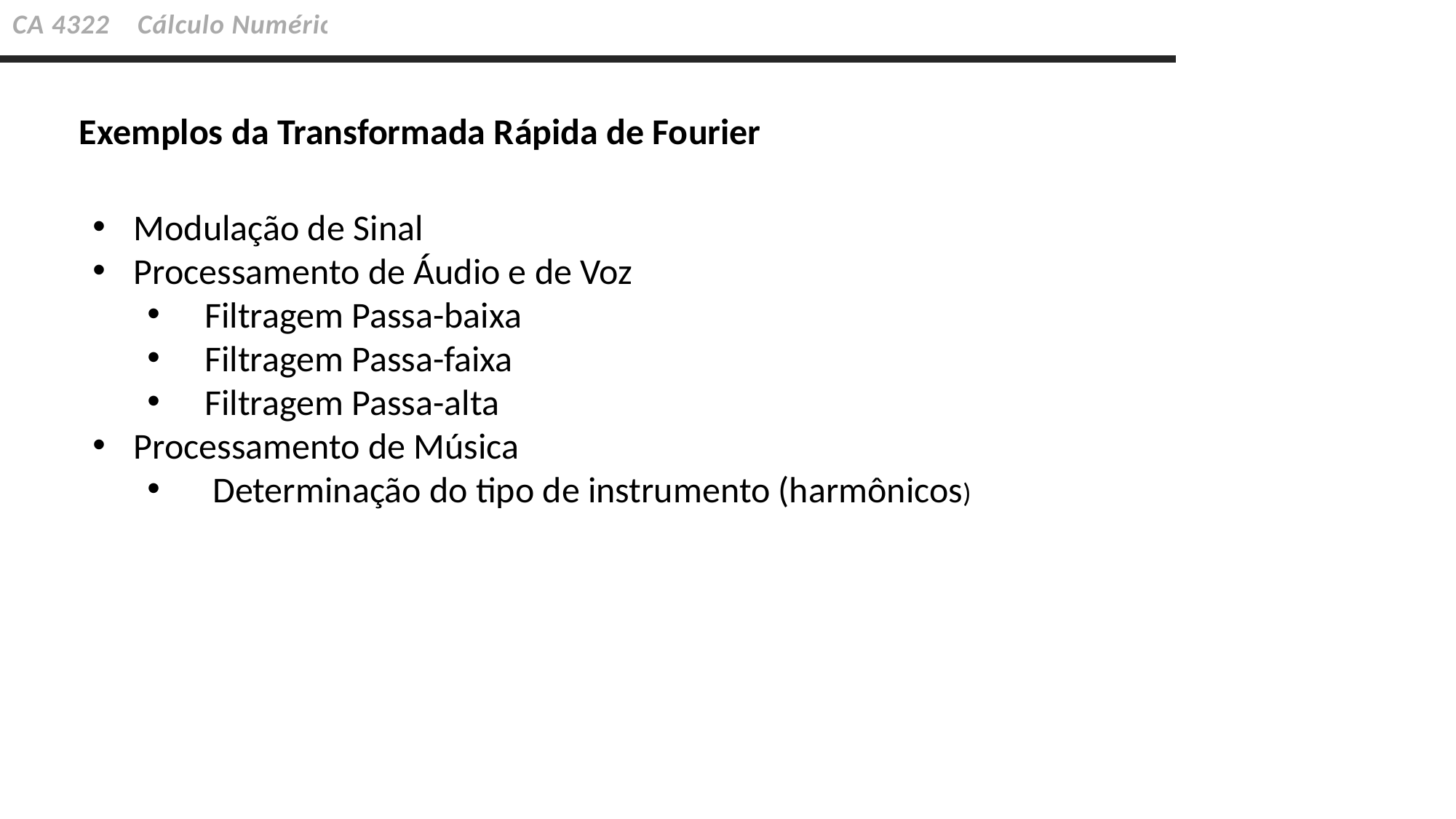

CA 4322    Cálculo Numérico
Exemplos da Transformada Rápida de Fourier
Modulação de Sinal
Processamento de Áudio e de Voz
  Filtragem Passa-baixa
  Filtragem Passa-faixa
  Filtragem Passa-alta
Processamento de Música
   Determinação do tipo de instrumento (harmônicos)